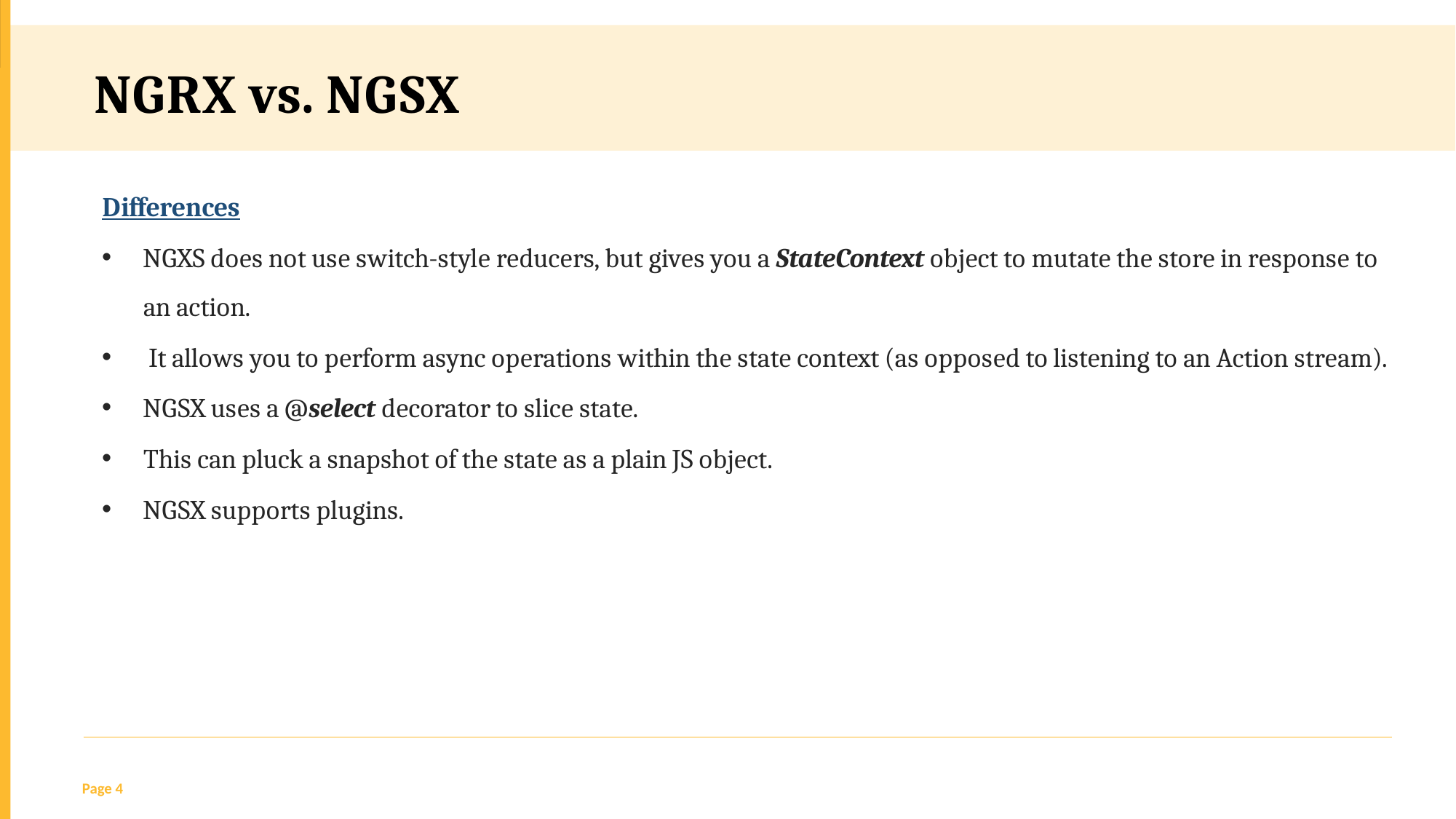

NGRX vs. NGSX
Differences
NGXS does not use switch-style reducers, but gives you a StateContext object to mutate the store in response to an action.
 It allows you to perform async operations within the state context (as opposed to listening to an Action stream).
NGSX uses a @select decorator to slice state.
This can pluck a snapshot of the state as a plain JS object.
NGSX supports plugins.

Page 4